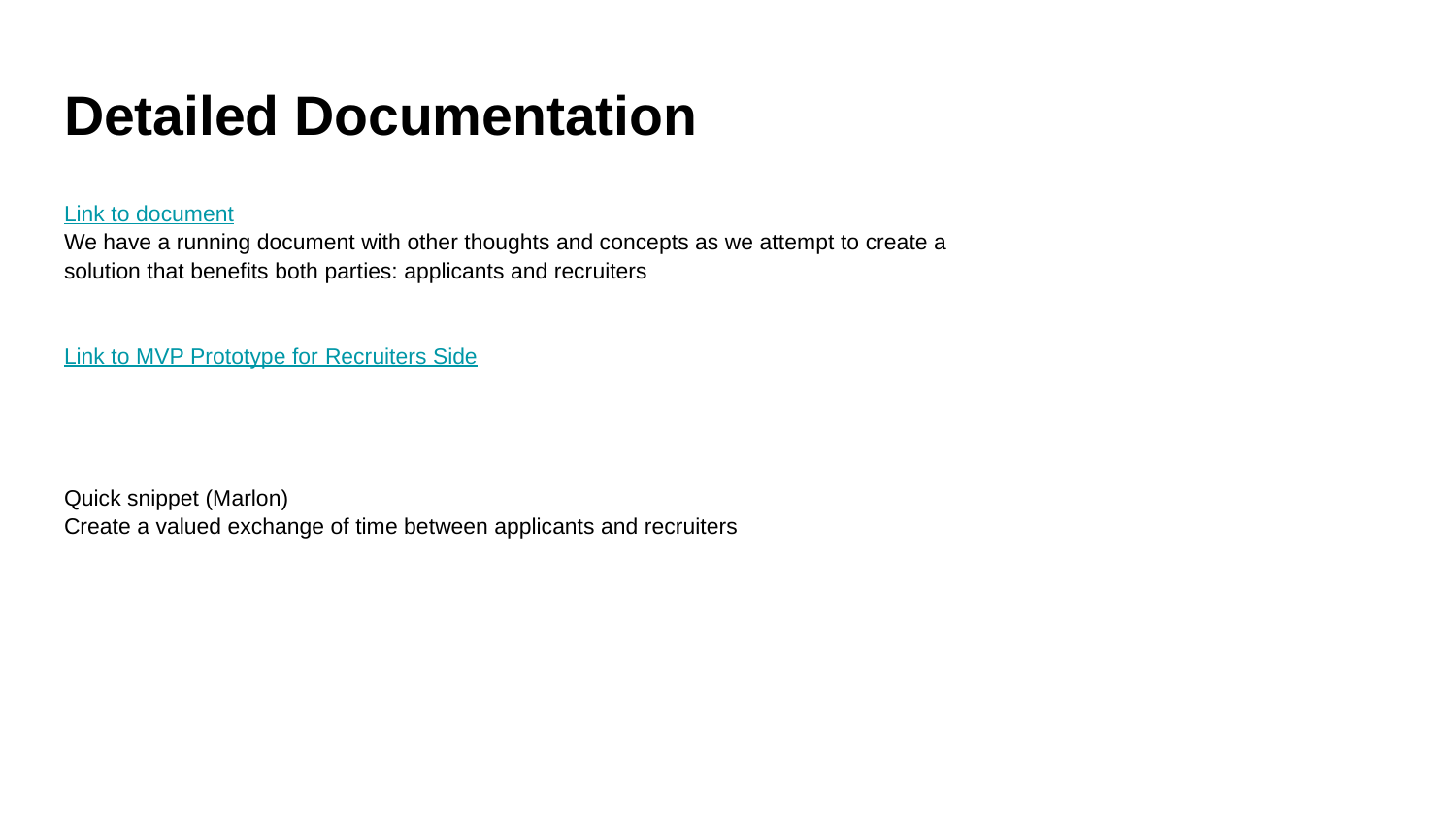

Detailed Documentation
Link to document
We have a running document with other thoughts and concepts as we attempt to create a solution that benefits both parties: applicants and recruiters

Link to MVP Prototype for Recruiters Side

Quick snippet (Marlon)
Create a valued exchange of time between applicants and recruiters